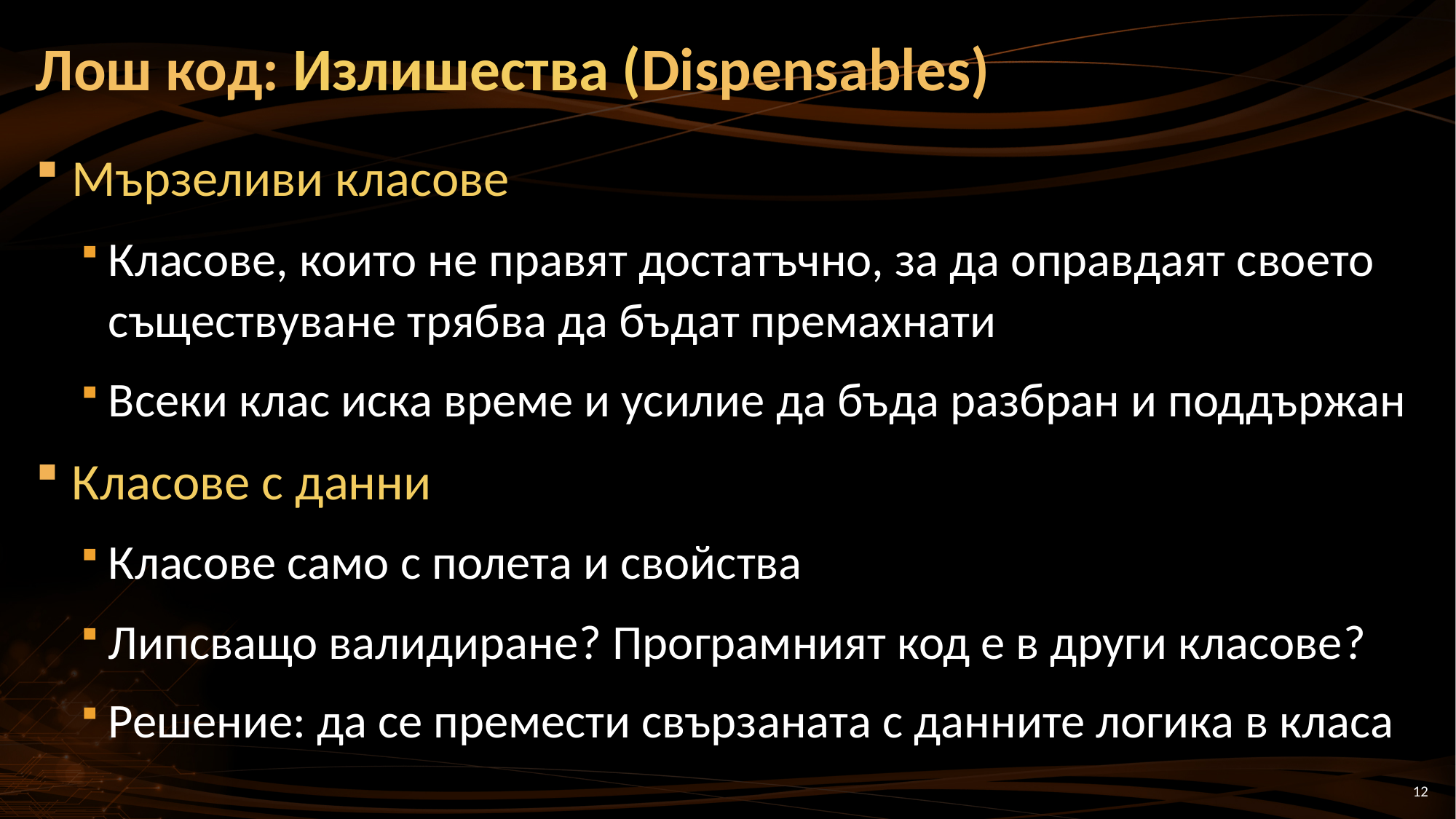

# Лош код: Излишества (Dispensables)
Мързеливи класове
Класове, които не правят достатъчно, за да оправдаят своето съществуване трябва да бъдат премахнати
Всеки клас иска време и усилие да бъда разбран и поддържан
Класове с данни
Класове само с полета и свойства
Липсващо валидиране? Програмният код е в други класове?
Решение: да се премести свързаната с данните логика в класа
12